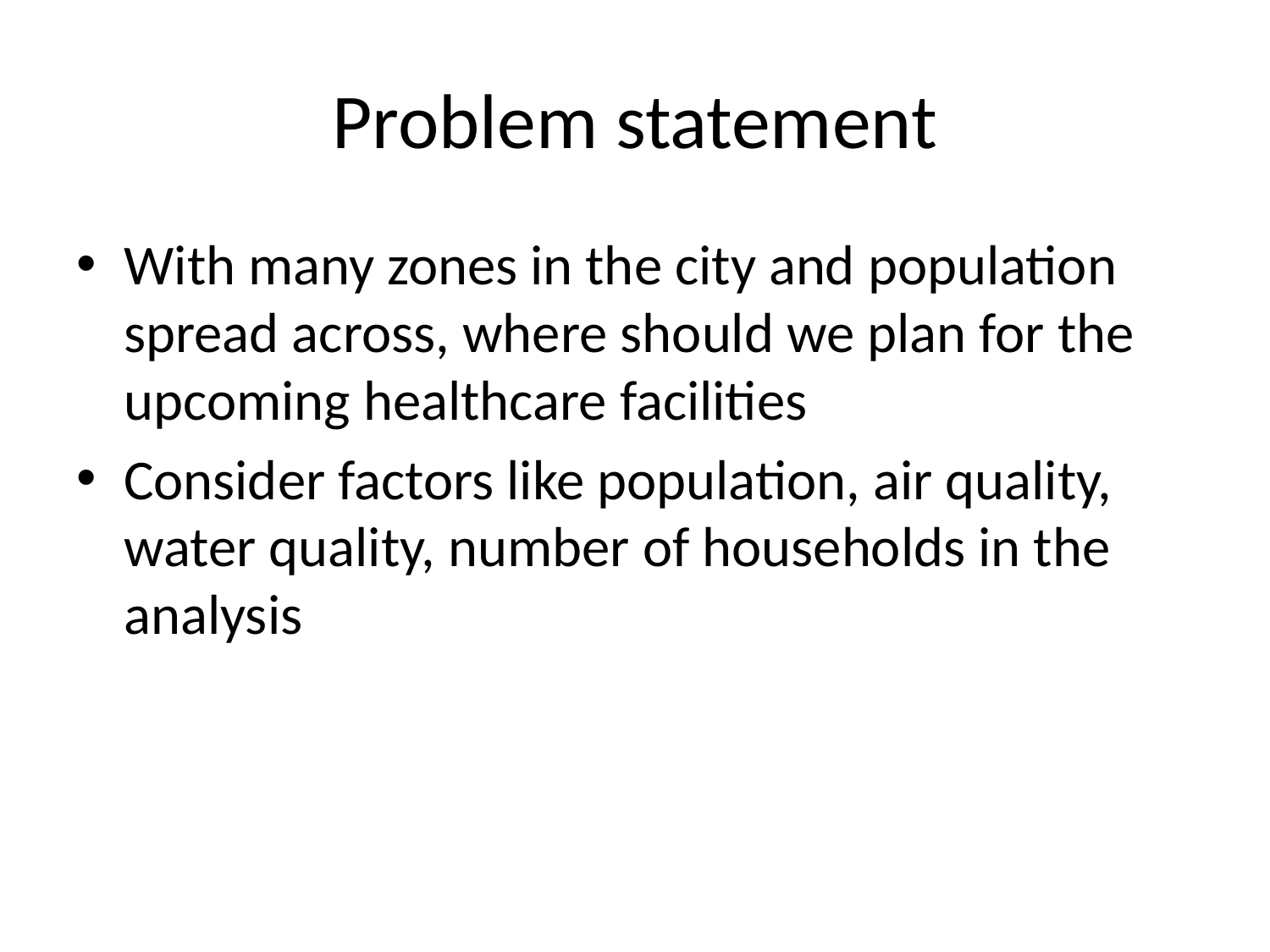

# Problem statement
With many zones in the city and population spread across, where should we plan for the upcoming healthcare facilities
Consider factors like population, air quality, water quality, number of households in the analysis